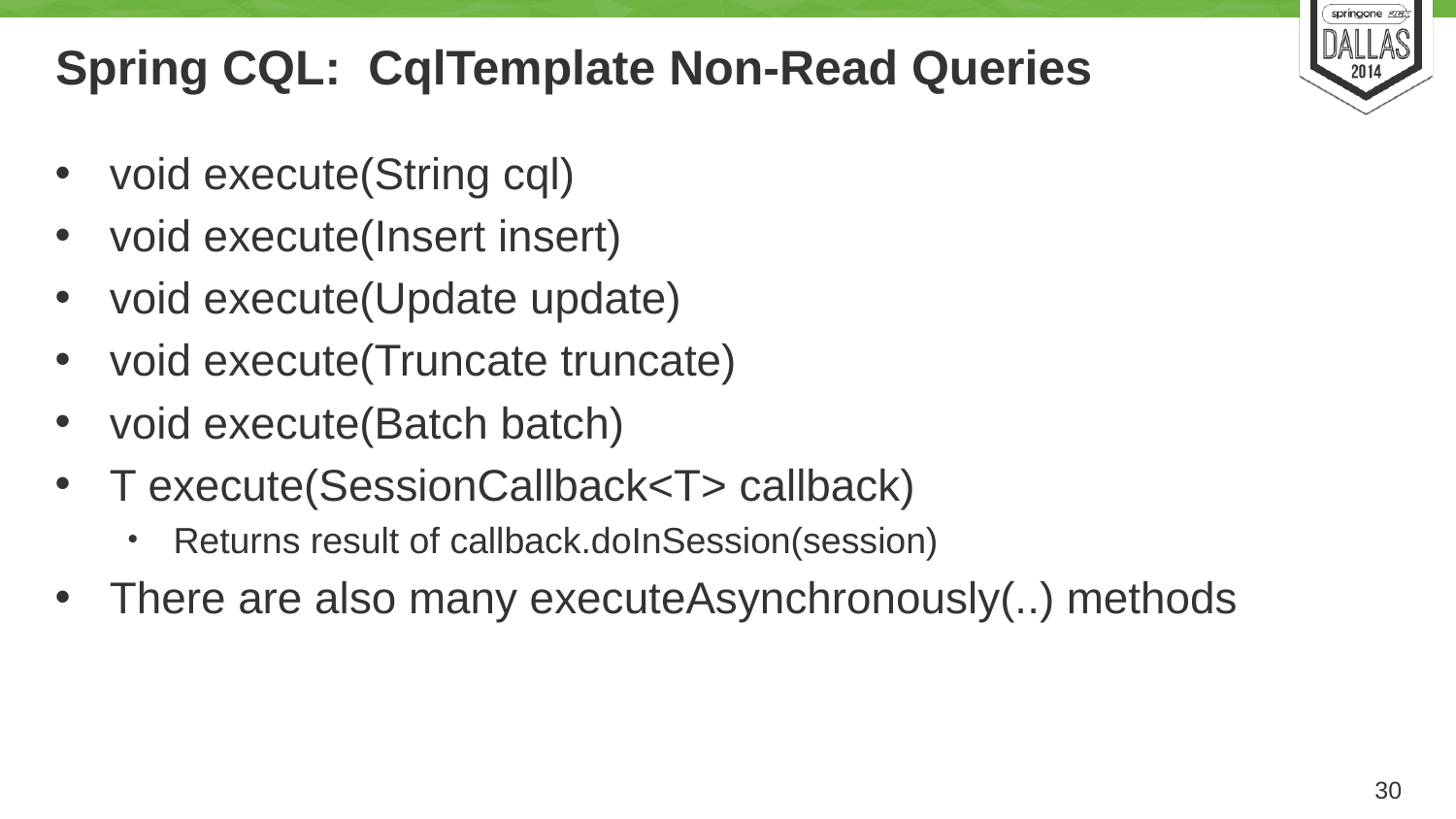

# Spring CQL:  CqlTemplate Non-Read Queries
void execute(String cql)
void execute(Insert insert)
void execute(Update update)
void execute(Truncate truncate)
void execute(Batch batch)
T execute(SessionCallback<T> callback)
Returns result of callback.doInSession(session)
There are also many executeAsynchronously(..) methods
30